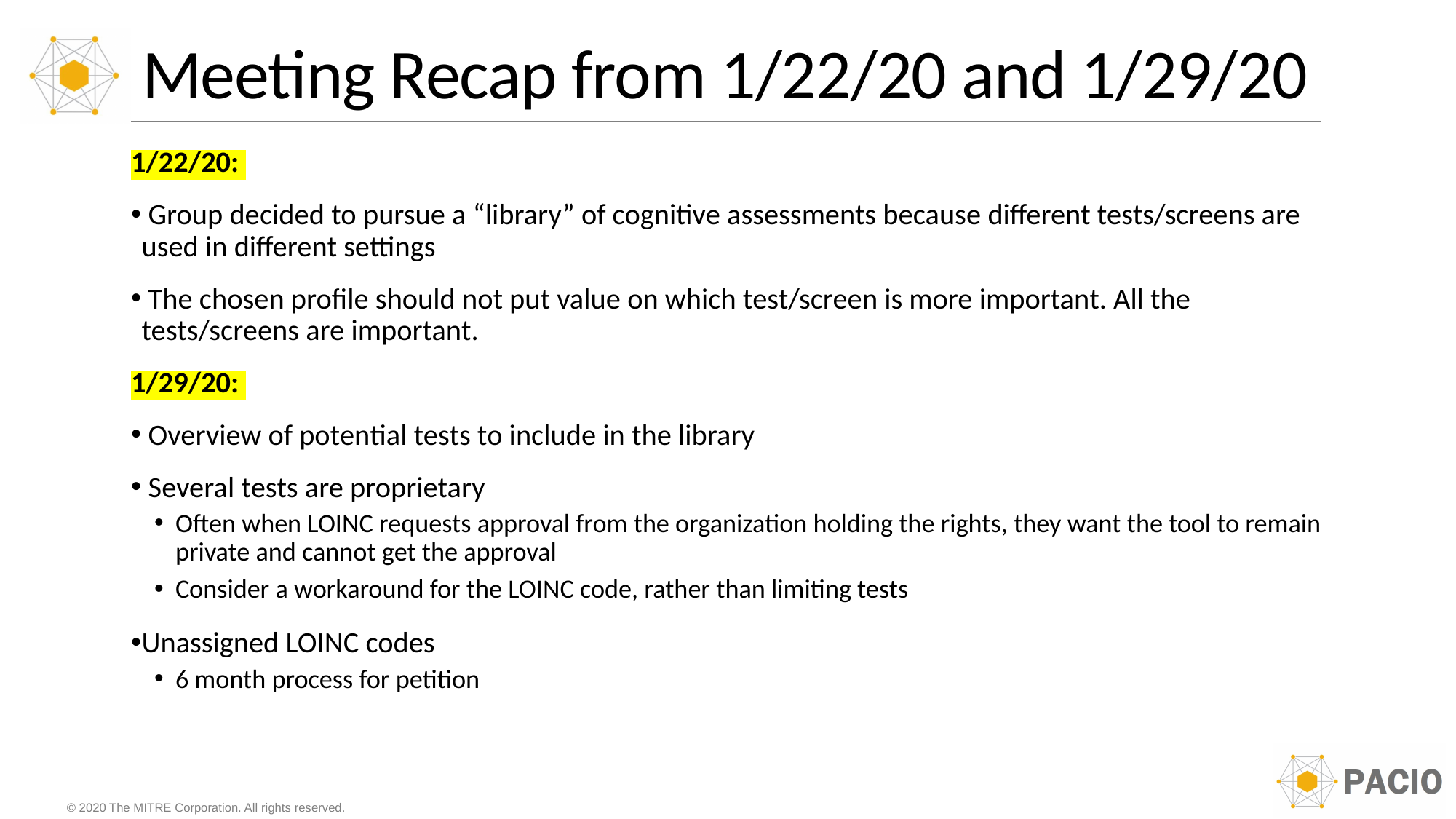

# Meeting Recap from 1/22/20 and 1/29/20
1/22/20:
 Group decided to pursue a “library” of cognitive assessments because different tests/screens are used in different settings
 The chosen profile should not put value on which test/screen is more important. All the tests/screens are important.
1/29/20:
 Overview of potential tests to include in the library
 Several tests are proprietary
Often when LOINC requests approval from the organization holding the rights, they want the tool to remain private and cannot get the approval
Consider a workaround for the LOINC code, rather than limiting tests
Unassigned LOINC codes
6 month process for petition